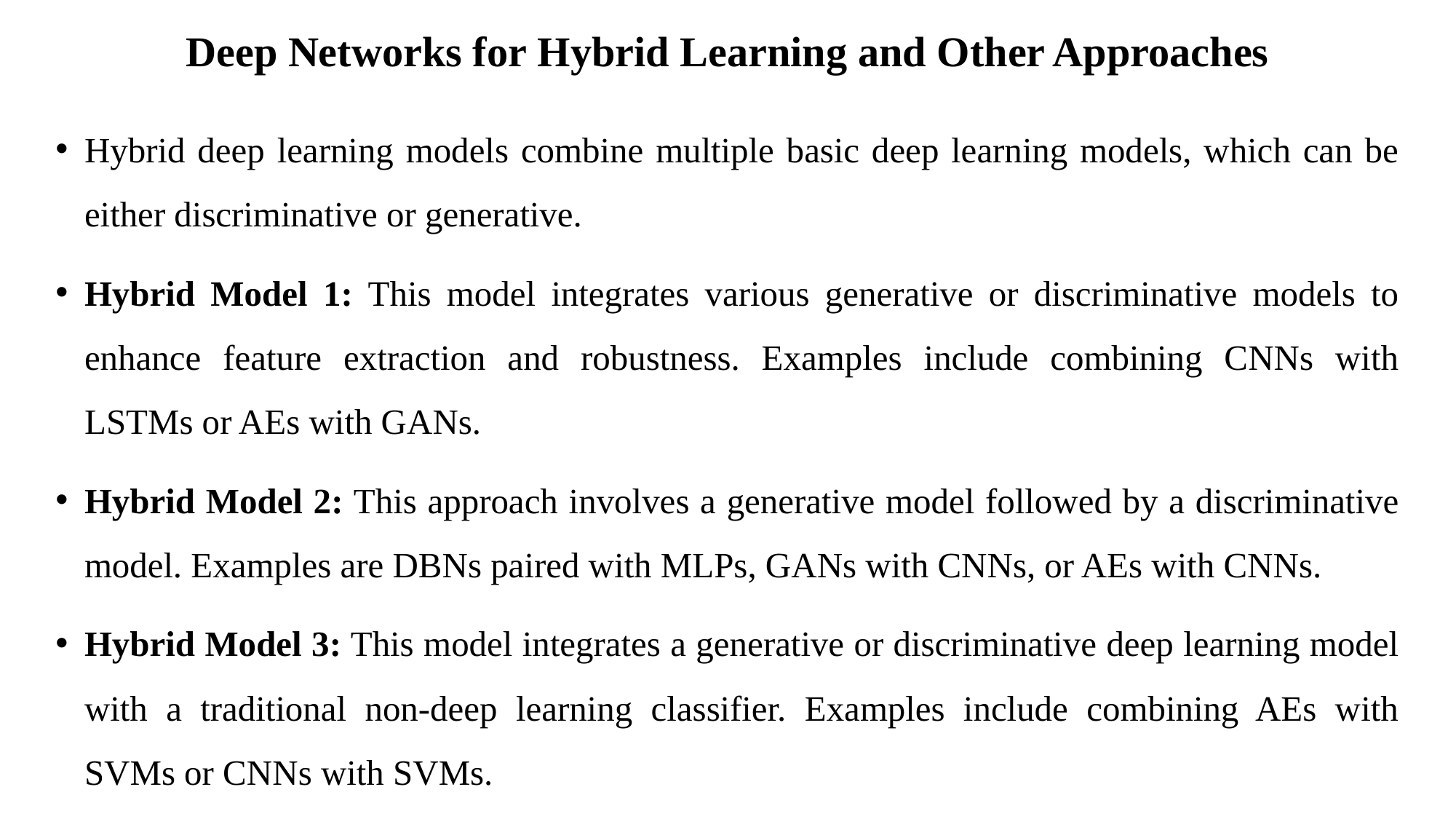

# Deep Networks for Hybrid Learning and Other Approaches
Hybrid deep learning models combine multiple basic deep learning models, which can be either discriminative or generative.
Hybrid Model 1: This model integrates various generative or discriminative models to enhance feature extraction and robustness. Examples include combining CNNs with LSTMs or AEs with GANs.
Hybrid Model 2: This approach involves a generative model followed by a discriminative model. Examples are DBNs paired with MLPs, GANs with CNNs, or AEs with CNNs.
Hybrid Model 3: This model integrates a generative or discriminative deep learning model with a traditional non-deep learning classifier. Examples include combining AEs with SVMs or CNNs with SVMs.